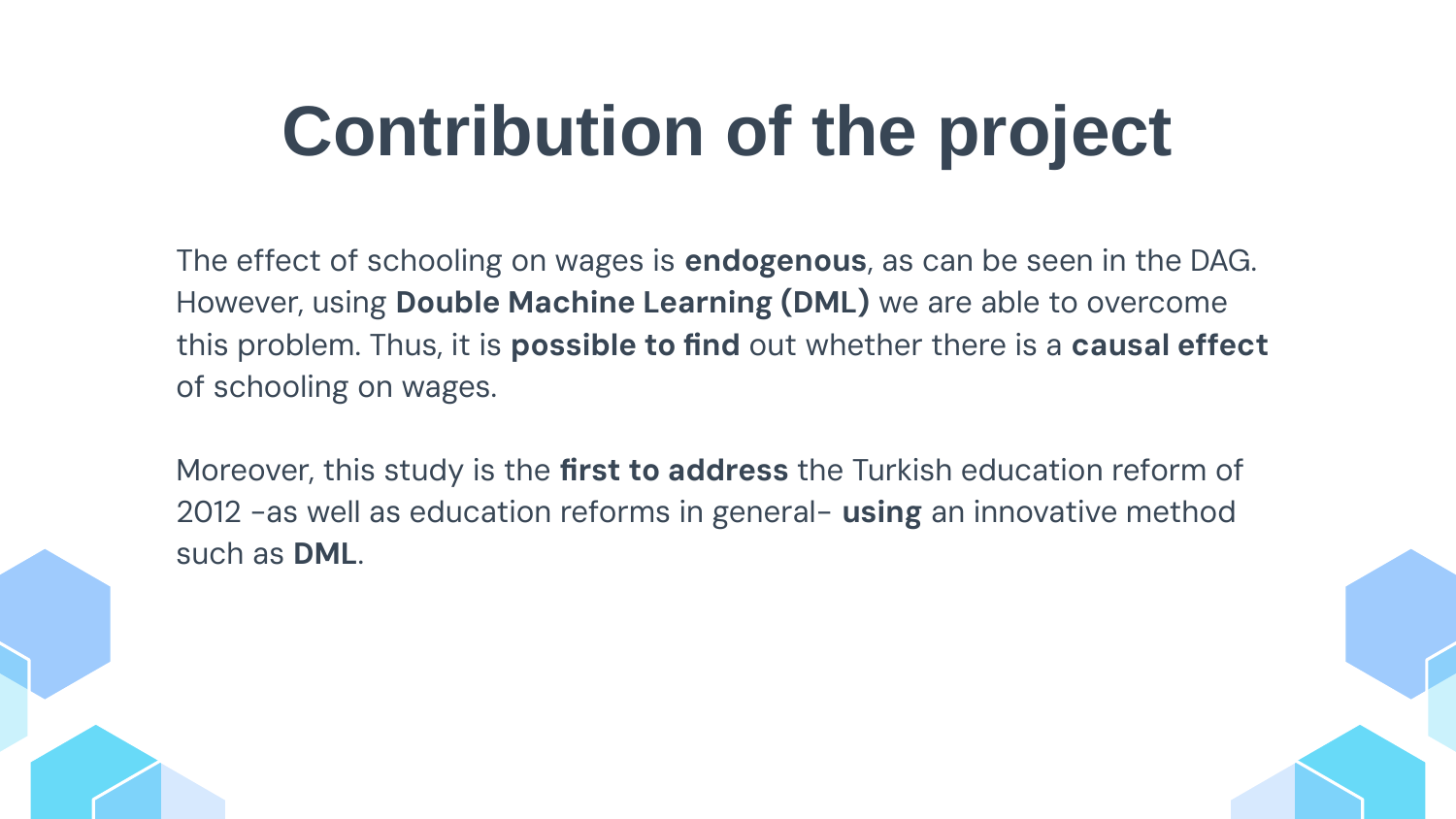

# Contribution of the project
The effect of schooling on wages is endogenous, as can be seen in the DAG. However, using Double Machine Learning (DML) we are able to overcome this problem. Thus, it is possible to find out whether there is a causal effect of schooling on wages.

Moreover, this study is the first to address the Turkish education reform of 2012 -as well as education reforms in general- using an innovative method such as DML.